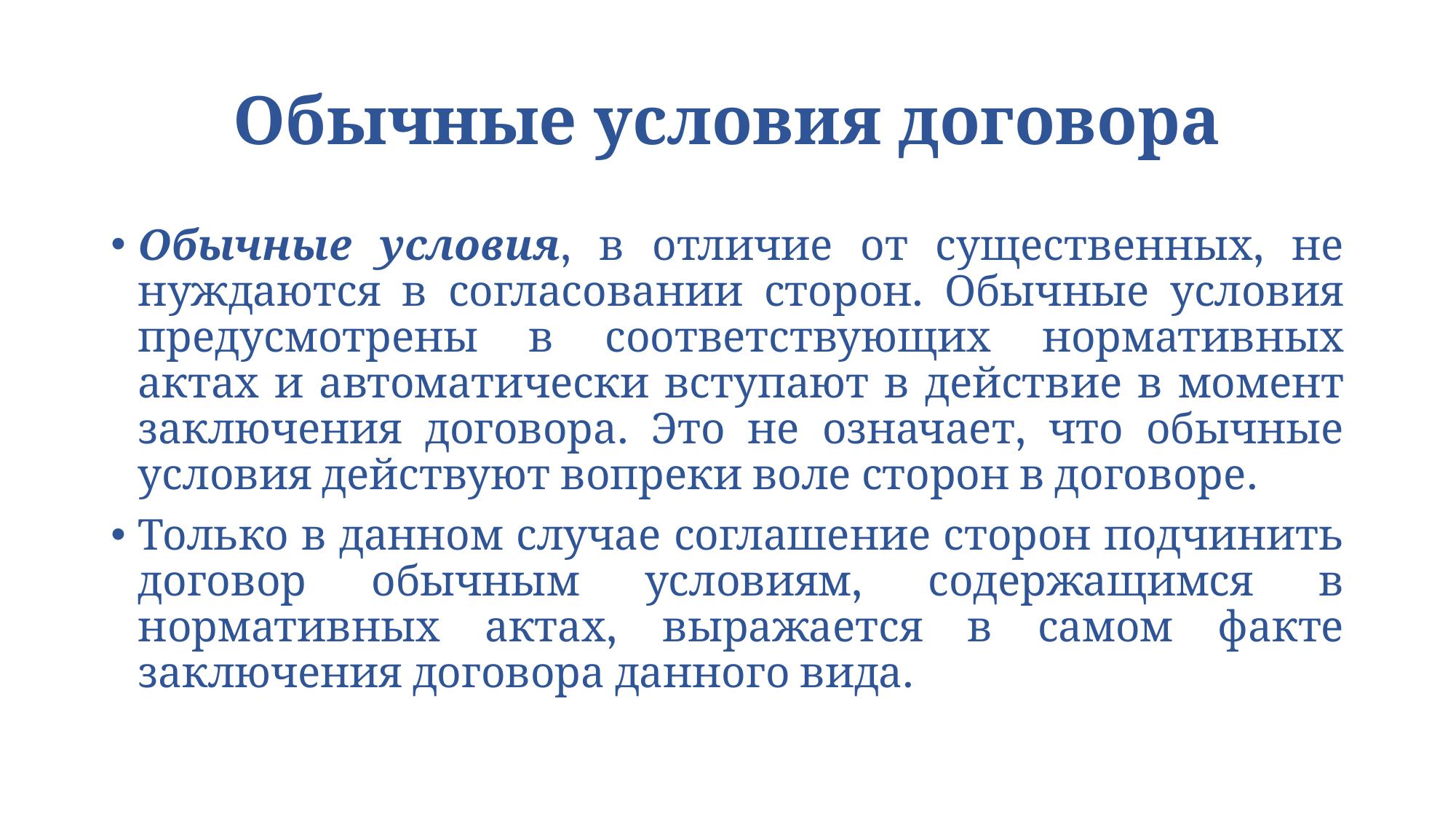

# Обычные условия договора
Обычные условия, в отличие от существенных, не нуждаются в согласовании сторон. Обычные условия предусмотрены в соответствующих нормативных актах и автоматически вступают в действие в момент заключения договора. Это не означает, что обычные условия действуют вопреки воле сторон в договоре.
Только в данном случае соглашение сторон подчинить договор обычным условиям, содержащимся в нормативных актах, выражается в самом факте заключения договора данного вида.